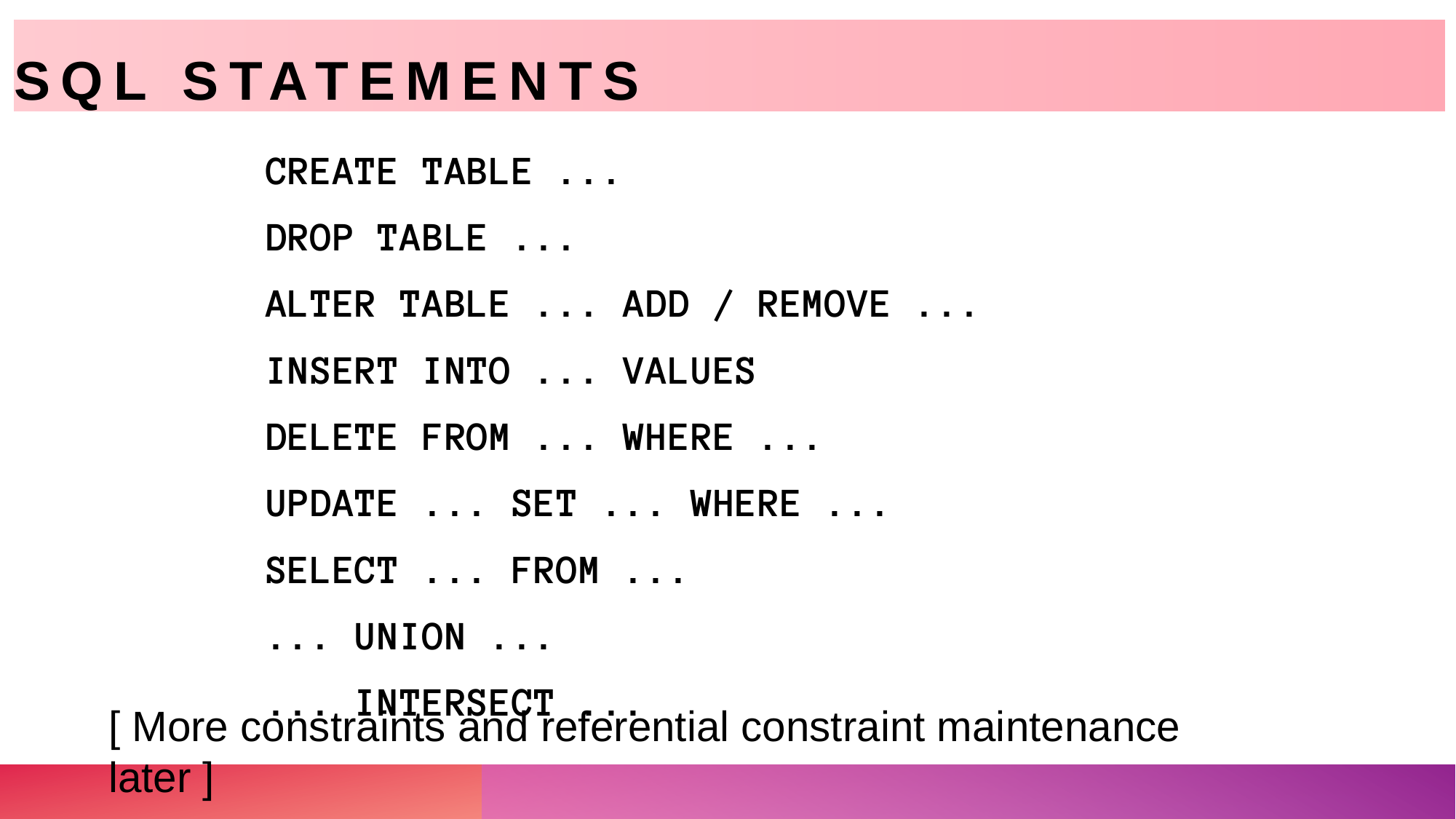

# SQL Statements
CREATE TABLE ...
DROP TABLE ...
ALTER TABLE ... ADD / REMOVE ...
INSERT INTO ... VALUES
DELETE FROM ... WHERE ...
UPDATE ... SET ... WHERE ...
SELECT ... FROM ...
... UNION ...
... INTERSECT ...
[ More constraints and referential constraint maintenance later ]